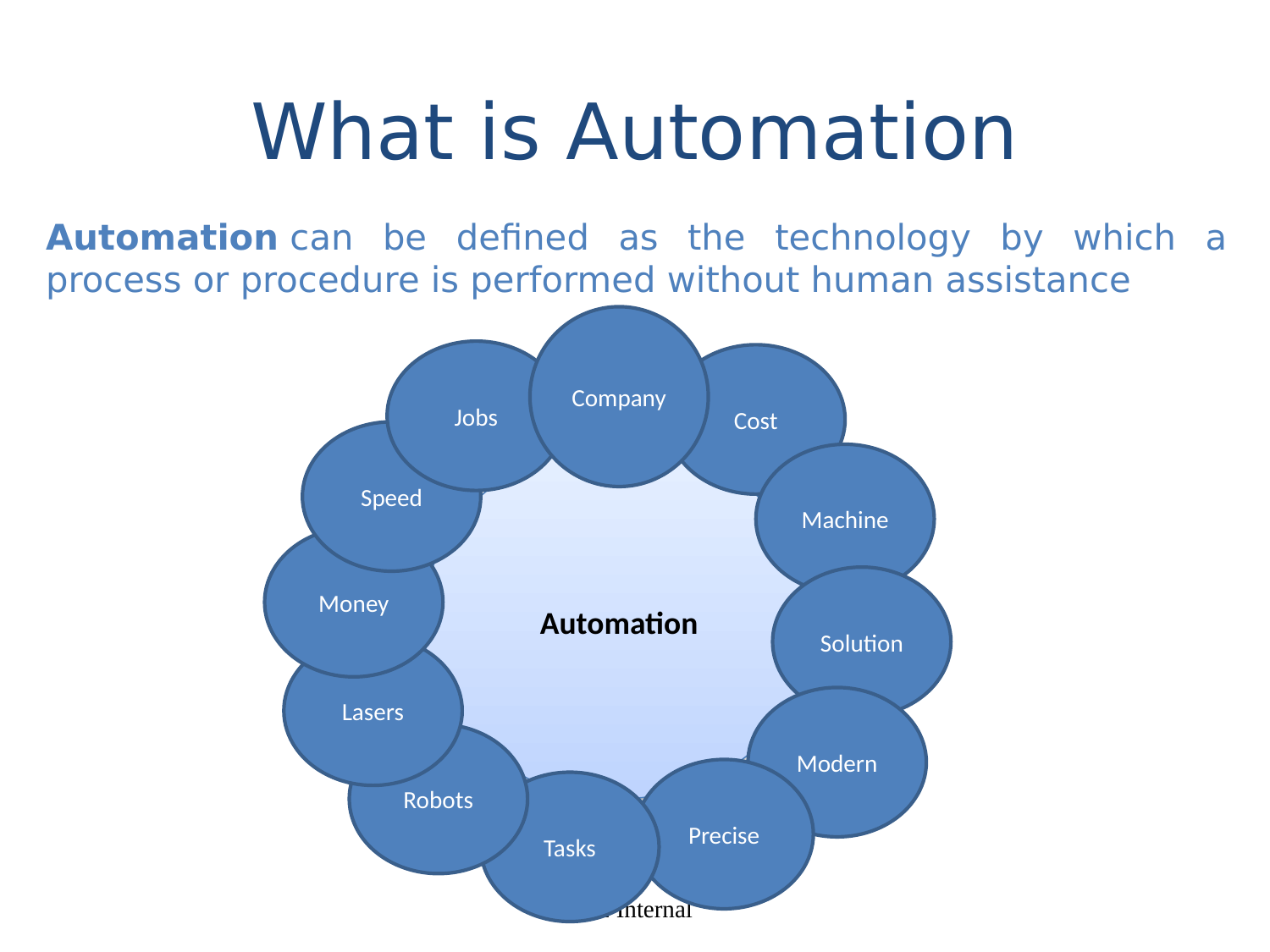

What is Automation
Automation can be defined as the technology by which a process or procedure is performed without human assistance
Company
Jobs
Cost
Speed
Automation
Machine
Money
Solution
Lasers
Modern
Robots
Precise
Tasks
GE Internal